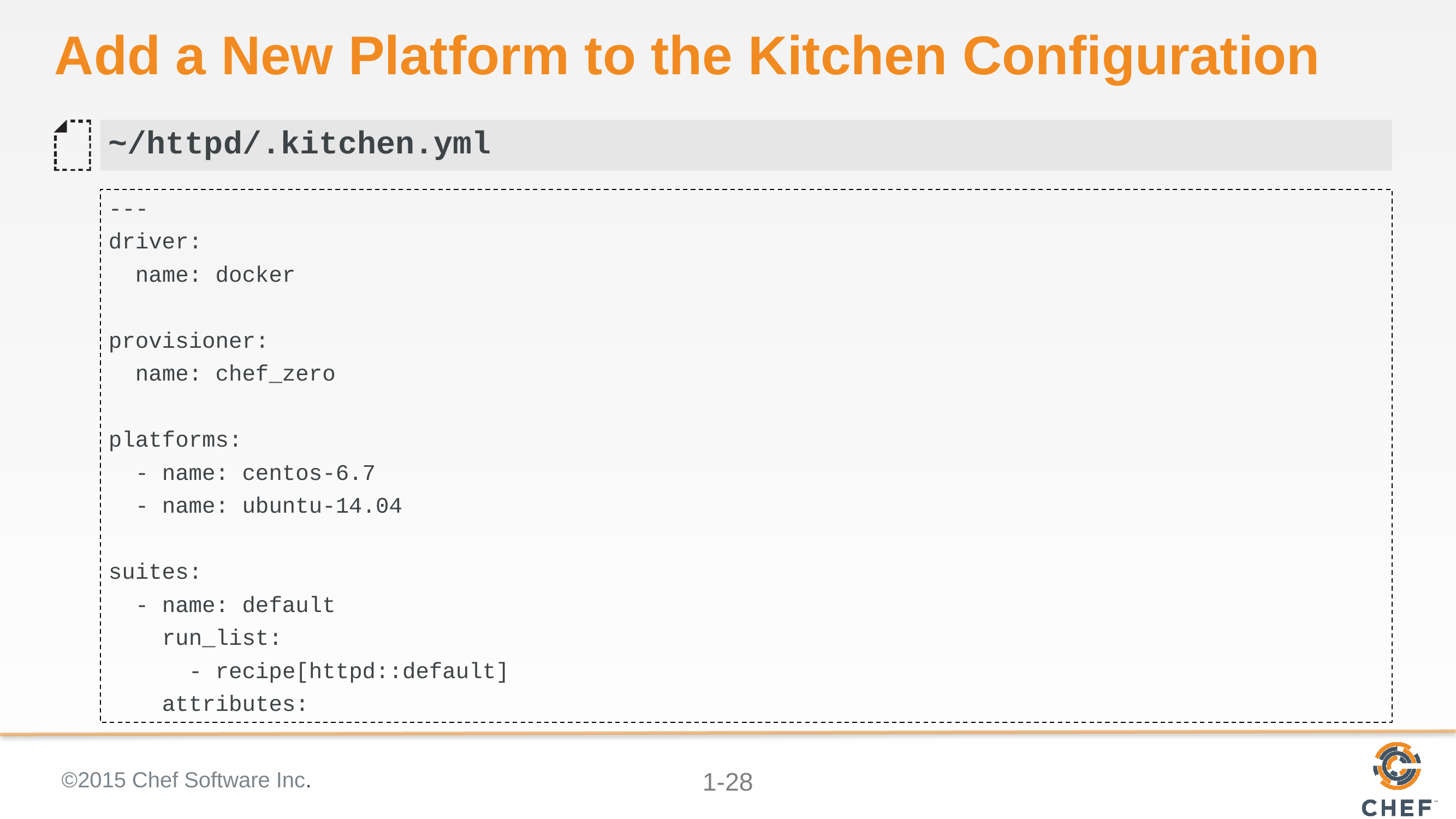

# Add a New Platform to the Kitchen Configuration
~/httpd/.kitchen.yml
---
driver:
  name: docker

provisioner:
  name: chef_zero

platforms:
  - name: centos-6.7
  - name: ubuntu-14.04

suites:
  - name: default
    run_list:
      - recipe[httpd::default]
    attributes: